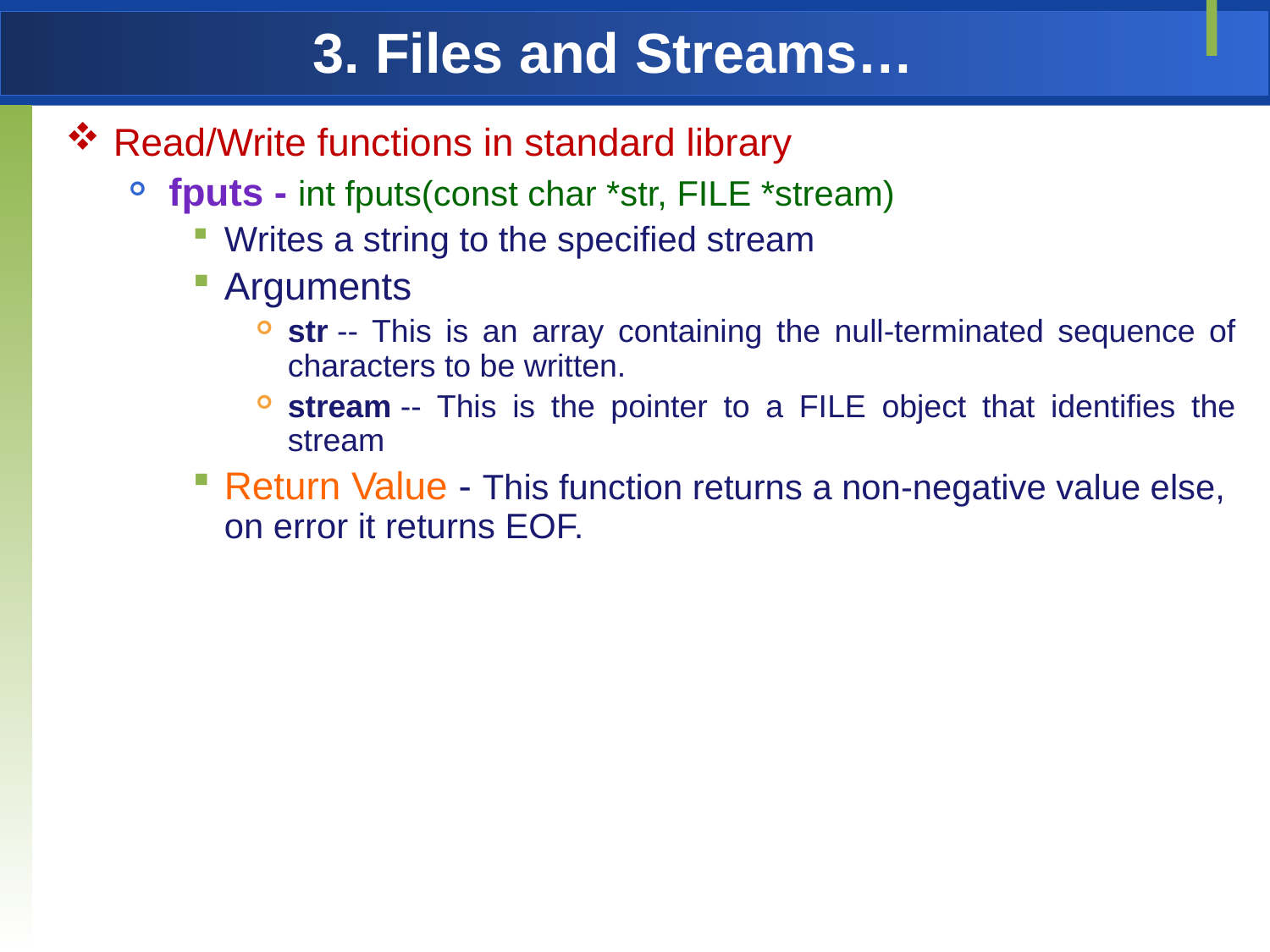

3. Files and Streams…
Read/Write functions in standard library
fputs - int fputs(const char *str, FILE *stream)
Writes a string to the specified stream
Arguments
str -- This is an array containing the null-terminated sequence of characters to be written.
stream -- This is the pointer to a FILE object that identifies the stream
Return Value - This function returns a non-negative value else, on error it returns EOF.